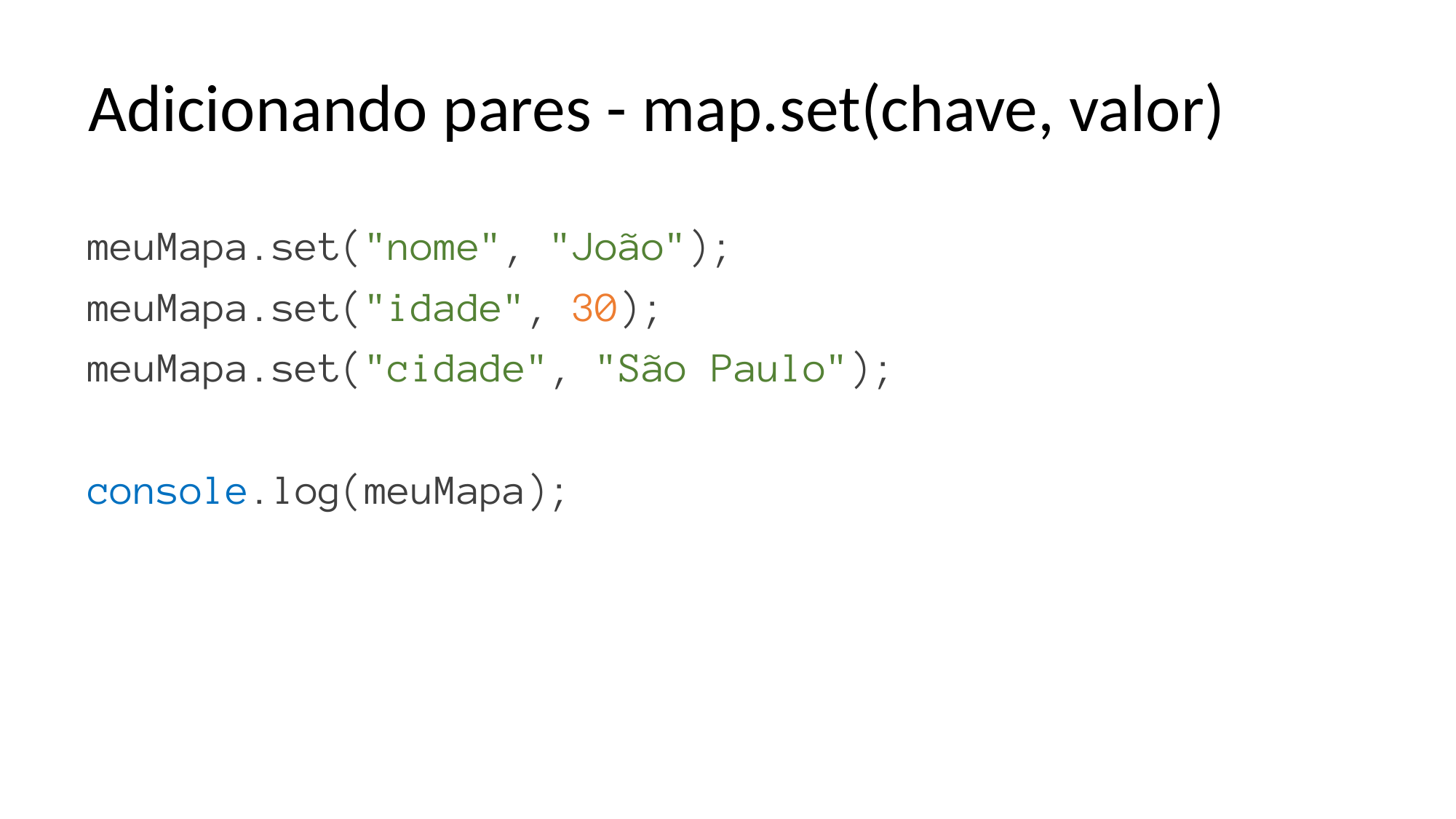

# Adicionando pares - map.set(chave, valor)
meuMapa.set("nome", "João");
meuMapa.set("idade", 30);
meuMapa.set("cidade", "São Paulo");

console.log(meuMapa);